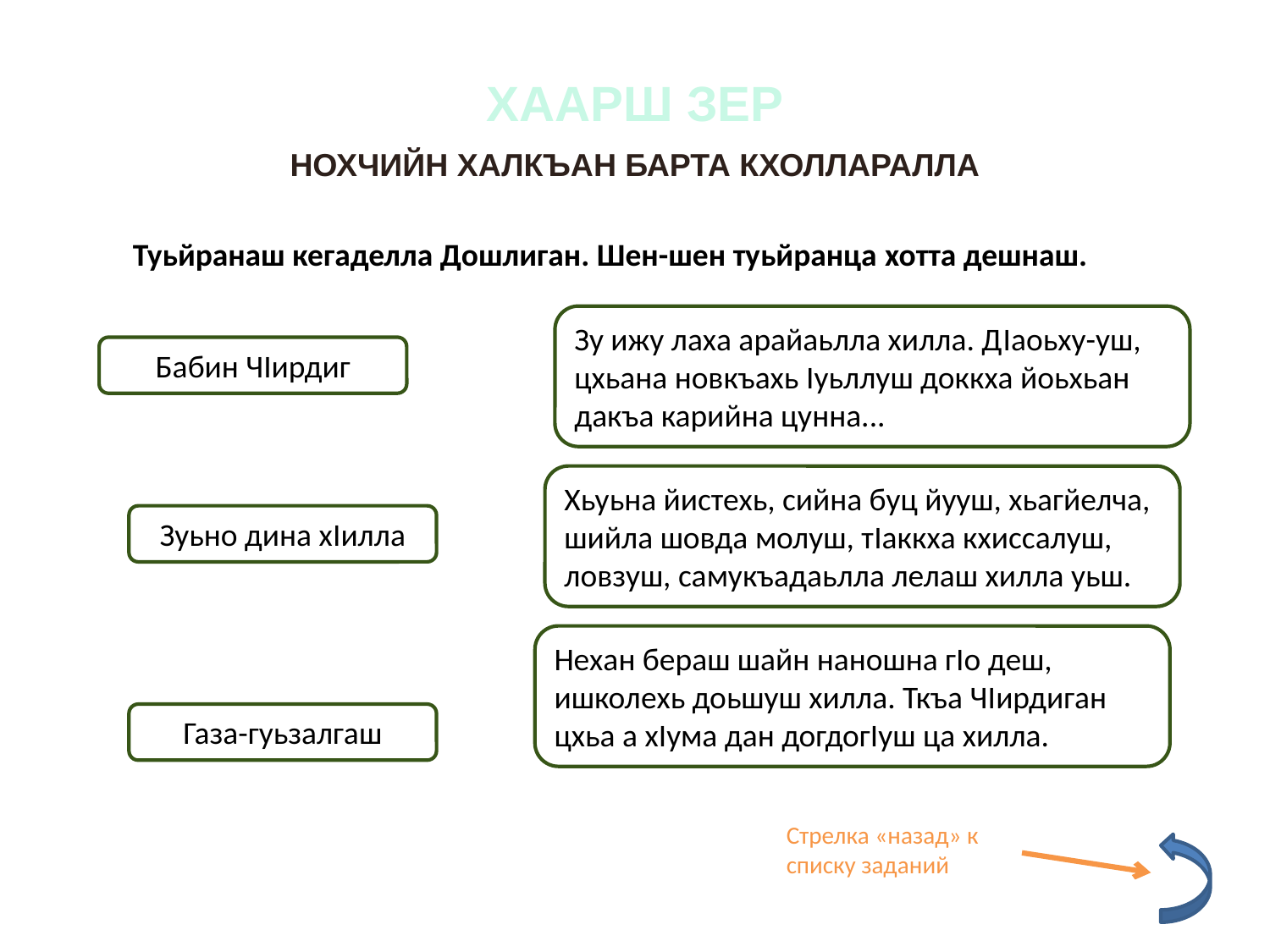

ХААРШ ЗЕР
НОХЧИЙН ХАЛКЪАН БАРТА КХОЛЛАРАЛЛА
Туьйранаш кегаделла Дошлиган. Шен-шен туьйранца хотта дешнаш.
Зу ижу лаха арайаьлла хилла. ДIаоьху-уш, цхьана новкъахь Iуьллуш доккха йоьхьан
дакъа карийна цунна...
Бабин ЧIирдиг
Хьуьна йистехь, сийна буц йууш, хьагйелча, шийла шовда молуш, тIаккха кхиссалуш, ловзуш, самукъадаьлла лелаш хилла уьш.
Зуьно дина хIилла
Нехан бераш шайн наношна гIо деш, ишколехь доьшуш хилла. Ткъа ЧIирдиган цхьа а хIума дан догдогIуш ца хилла.
Газа-гуьзалгаш
Стрелка «назад» к списку заданий